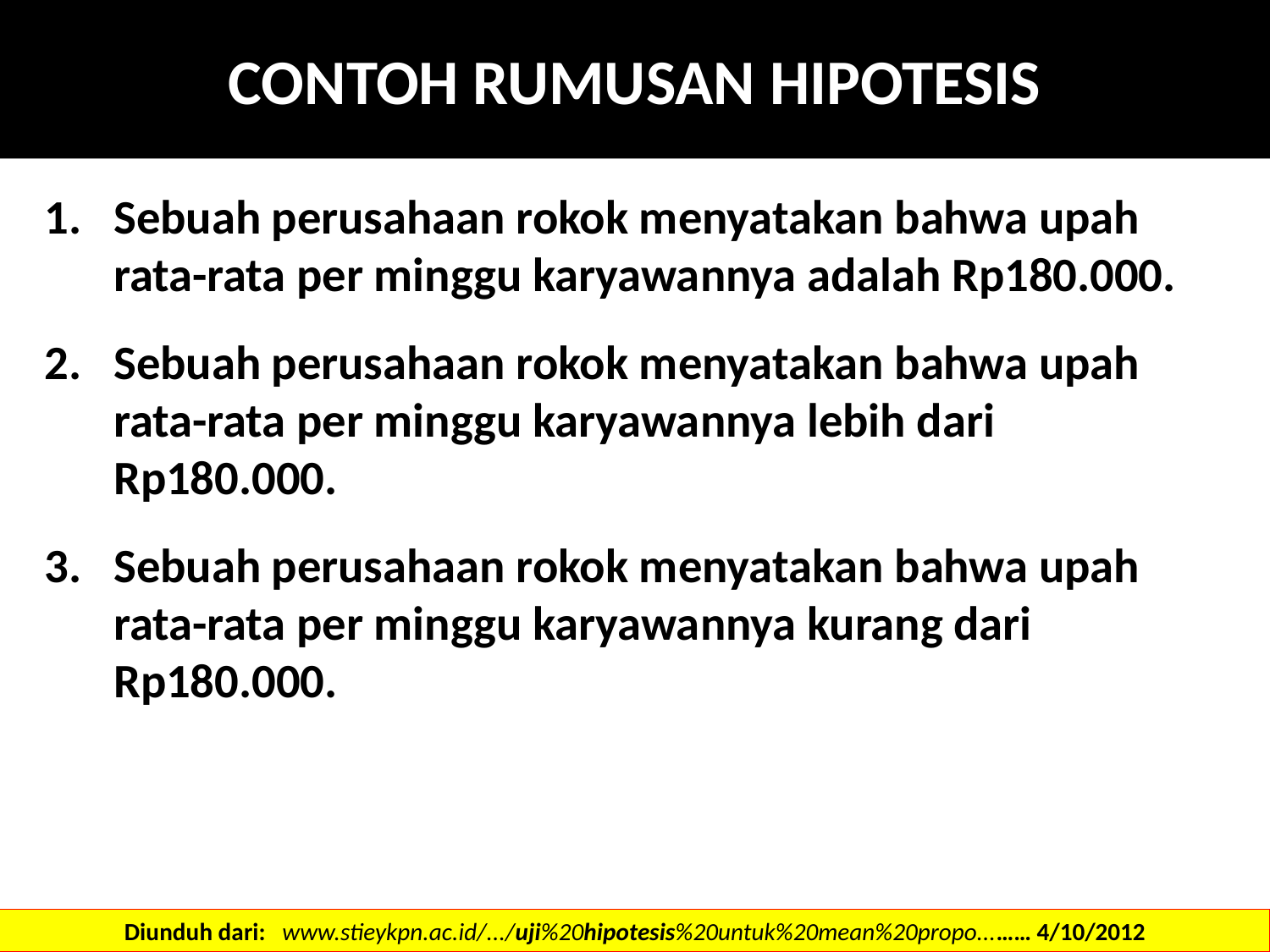

# CONTOH RUMUSAN HIPOTESIS
Sebuah perusahaan rokok menyatakan bahwa upah rata-rata per minggu karyawannya adalah Rp180.000.

Sebuah perusahaan rokok menyatakan bahwa upah rata-rata per minggu karyawannya lebih dari Rp180.000.

Sebuah perusahaan rokok menyatakan bahwa upah rata-rata per minggu karyawannya kurang dari Rp180.000.
Diunduh dari:   www.stieykpn.ac.id/.../uji%20hipotesis%20untuk%20mean%20propo...…… 4/10/2012